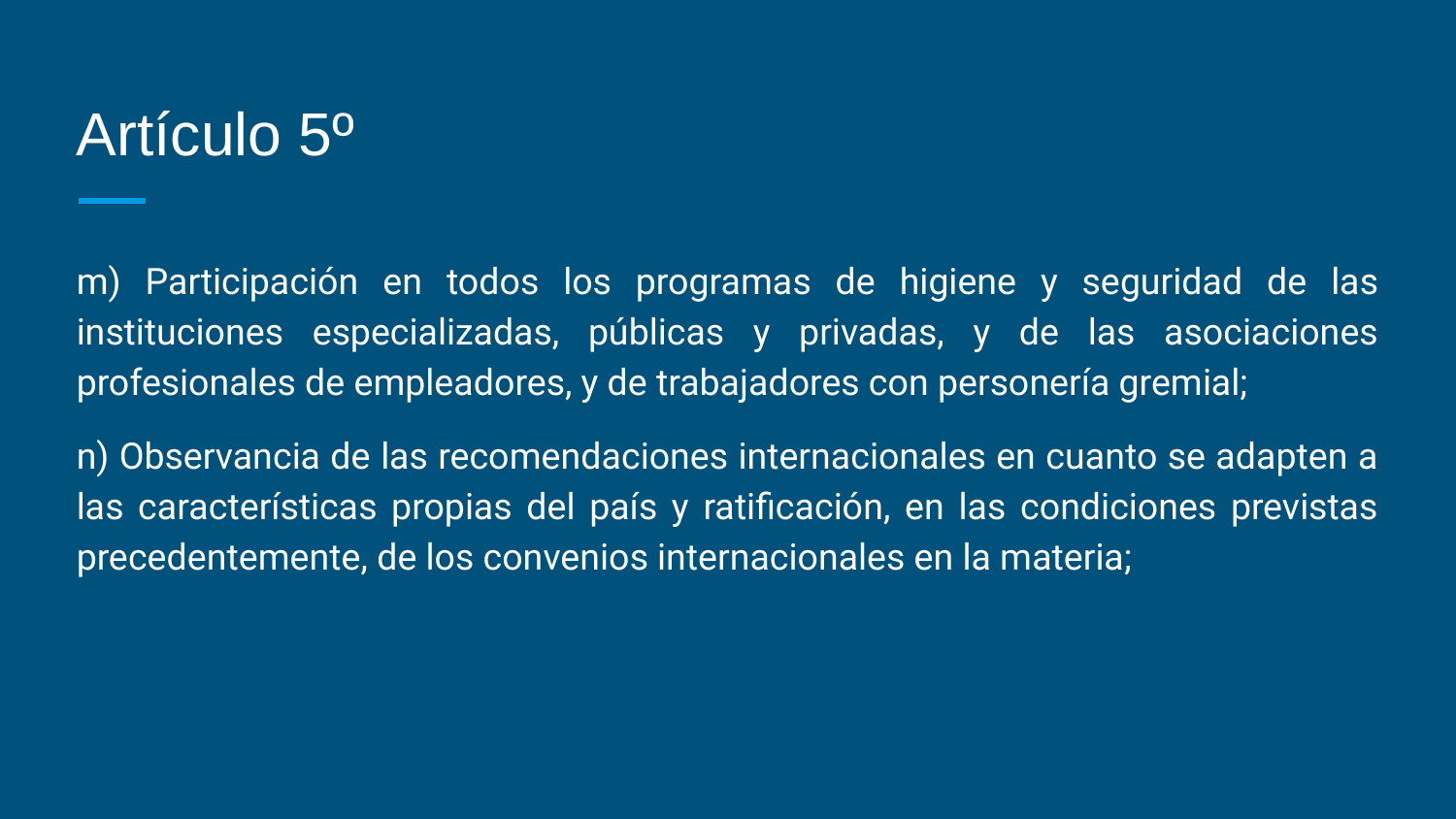

# Artículo 5º
m) Participación en todos los programas de higiene y seguridad de las instituciones especializadas, públicas y privadas, y de las asociaciones profesionales de empleadores, y de trabajadores con personería gremial;
n) Observancia de las recomendaciones internacionales en cuanto se adapten a las características propias del país y ratificación, en las condiciones previstas precedentemente, de los convenios internacionales en la materia;